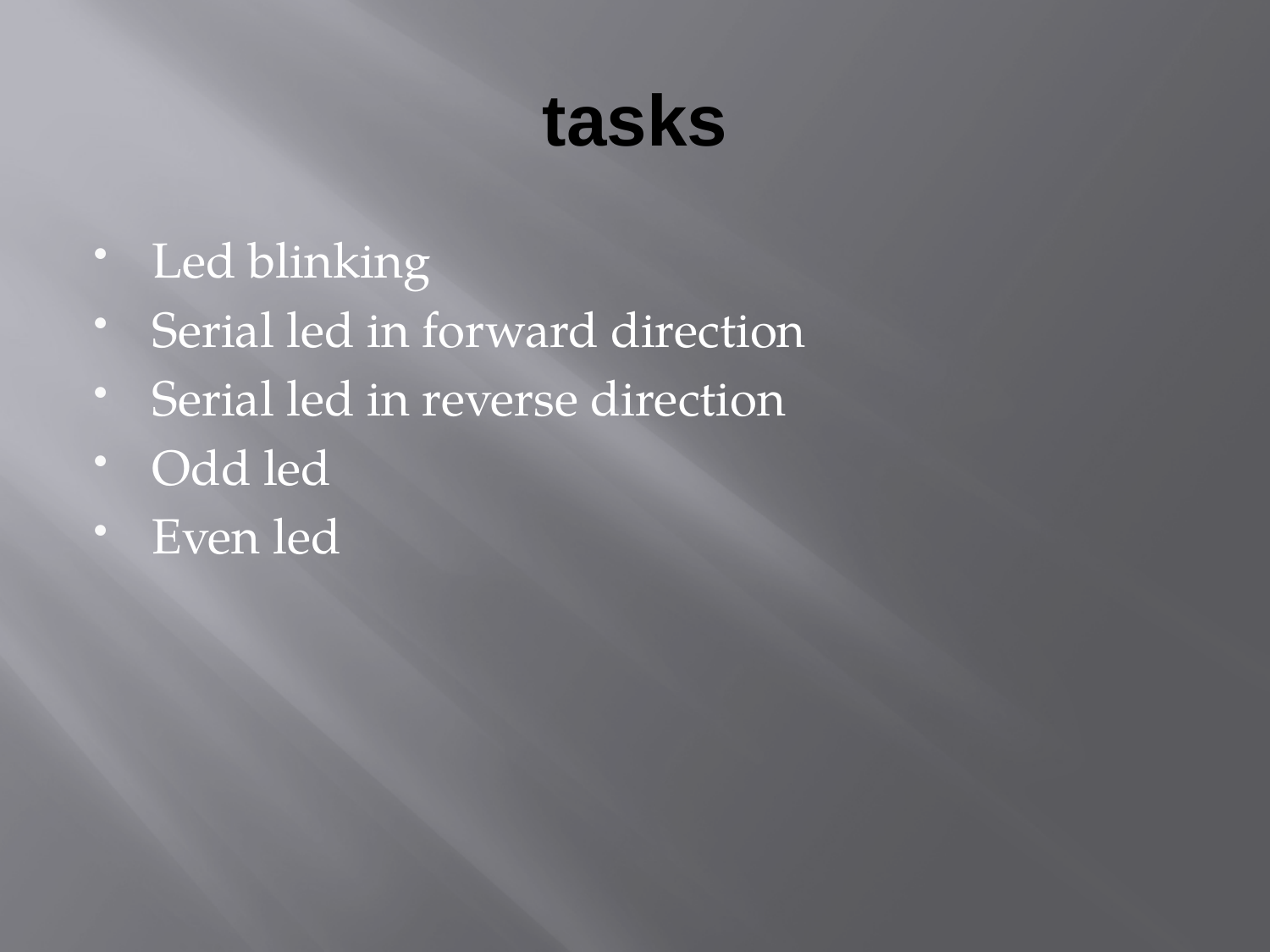

# tasks
Led blinking
Serial led in forward direction
Serial led in reverse direction
Odd led
Even led